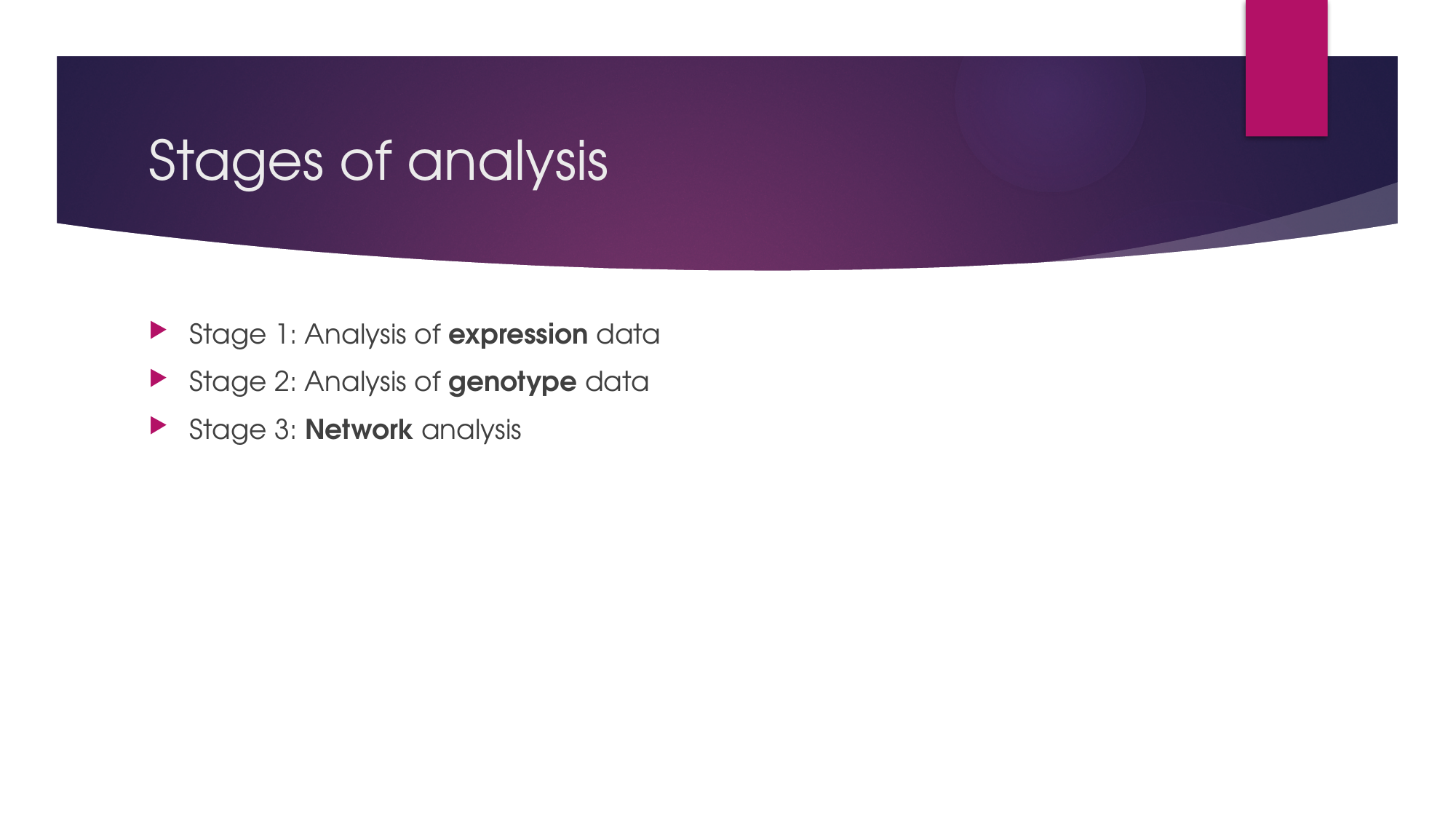

# Stages of analysis
Stage 1: Analysis of expression data
Stage 2: Analysis of genotype data
Stage 3: Network analysis